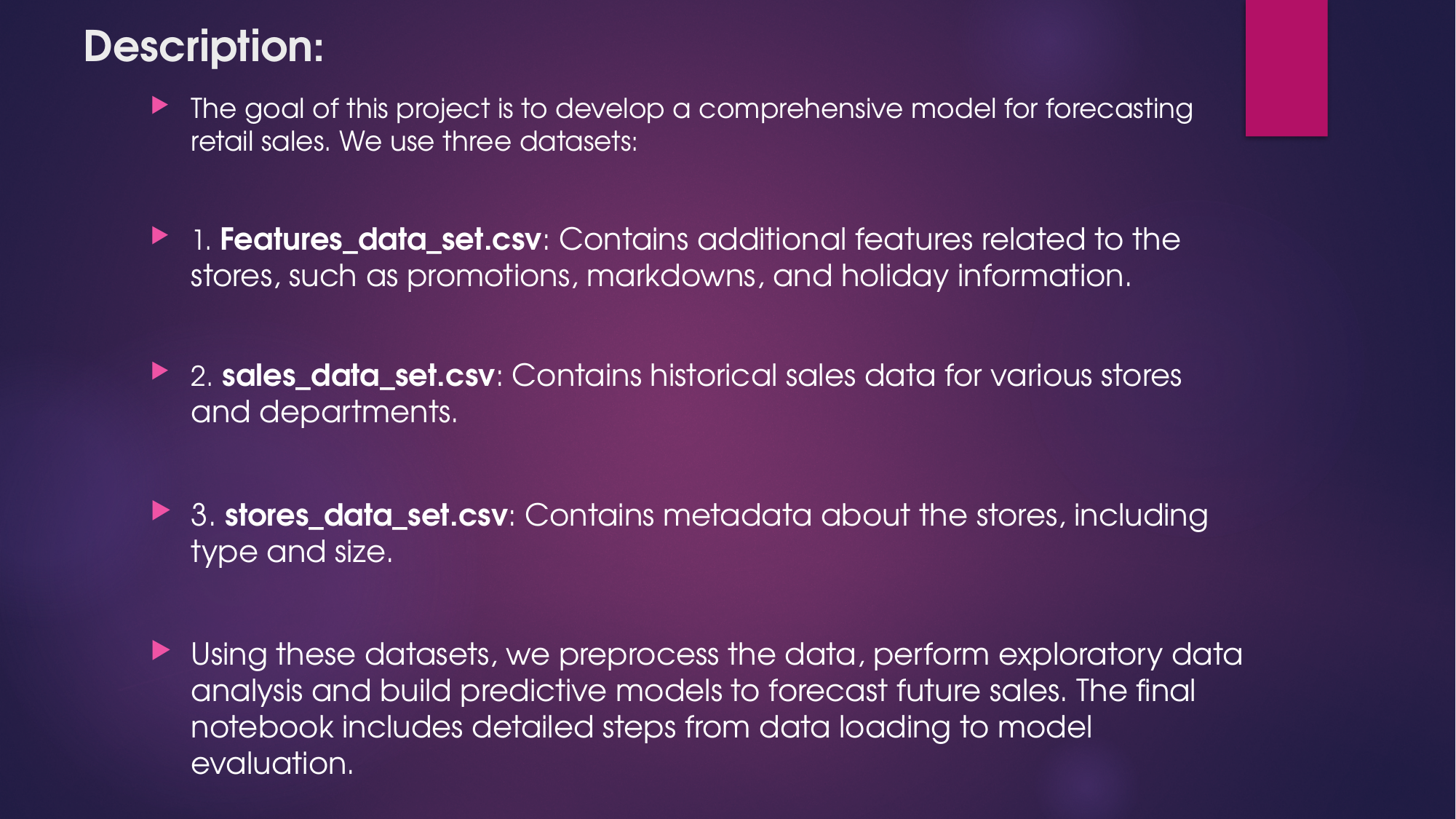

# Description:
The goal of this project is to develop a comprehensive model for forecasting retail sales. We use three datasets:

1. Features_data_set.csv: Contains additional features related to the stores, such as promotions, markdowns, and holiday information.

2. sales_data_set.csv: Contains historical sales data for various stores and departments.

3. stores_data_set.csv: Contains metadata about the stores, including type and size.

Using these datasets, we preprocess the data, perform exploratory data analysis and build predictive models to forecast future sales. The final notebook includes detailed steps from data loading to model evaluation.